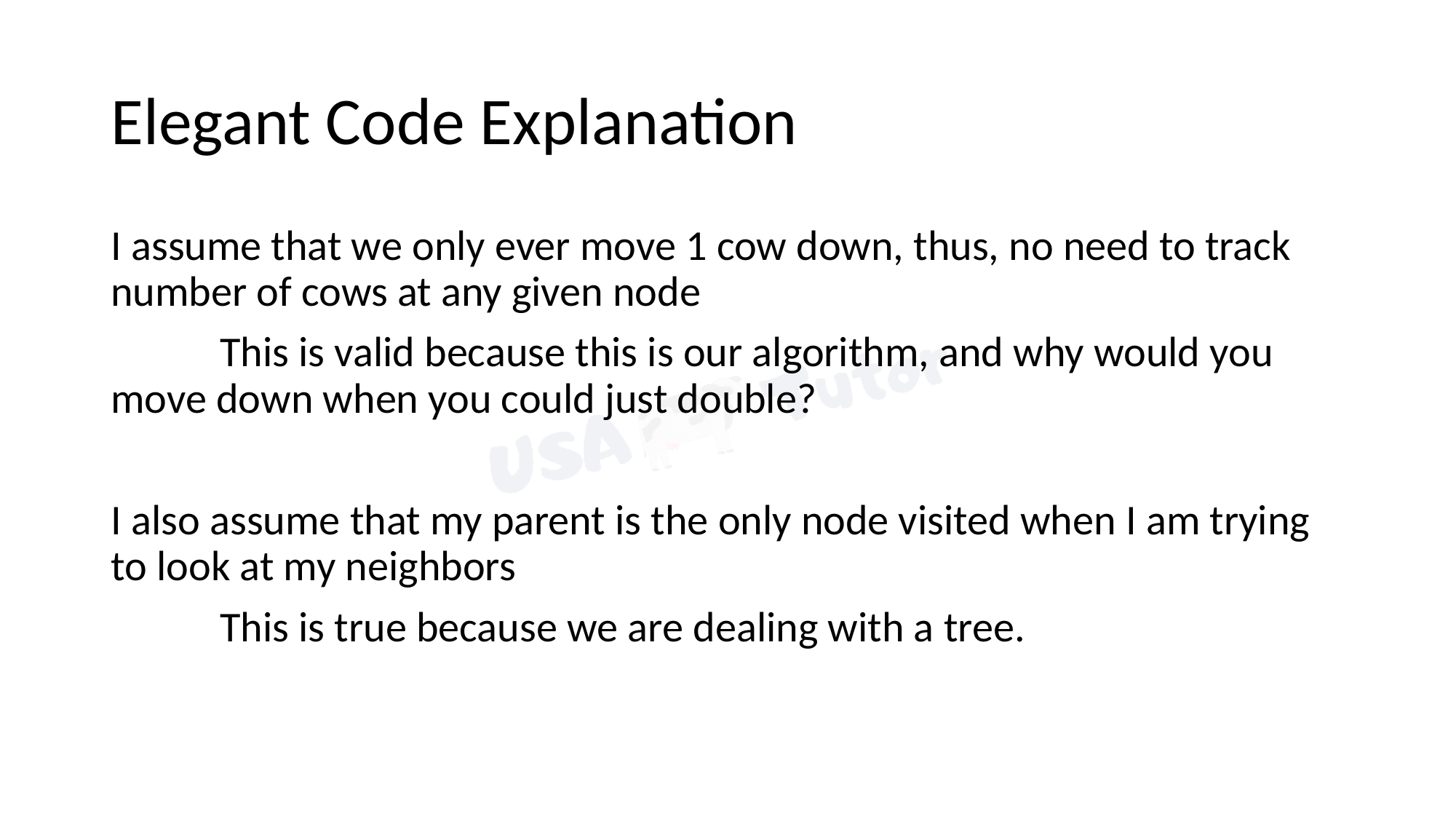

# Elegant Code Explanation
I assume that we only ever move 1 cow down, thus, no need to track number of cows at any given node
	This is valid because this is our algorithm, and why would you move down when you could just double?

I also assume that my parent is the only node visited when I am trying to look at my neighbors
	This is true because we are dealing with a tree.